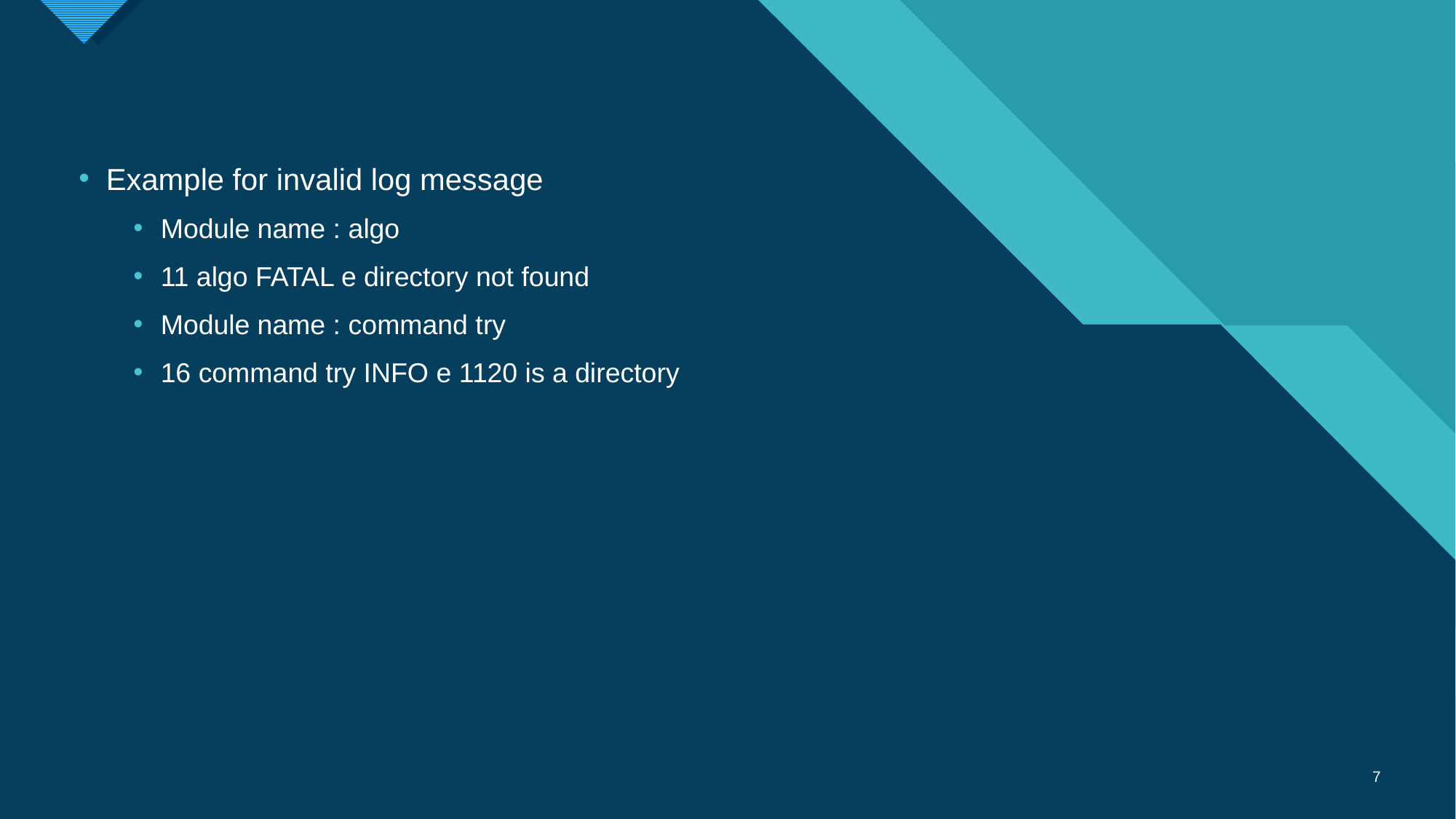

Example for invalid log message
Module name : algo
11 algo FATAL e directory not found
Module name : command try
16 command try INFO e 1120 is a directory
7